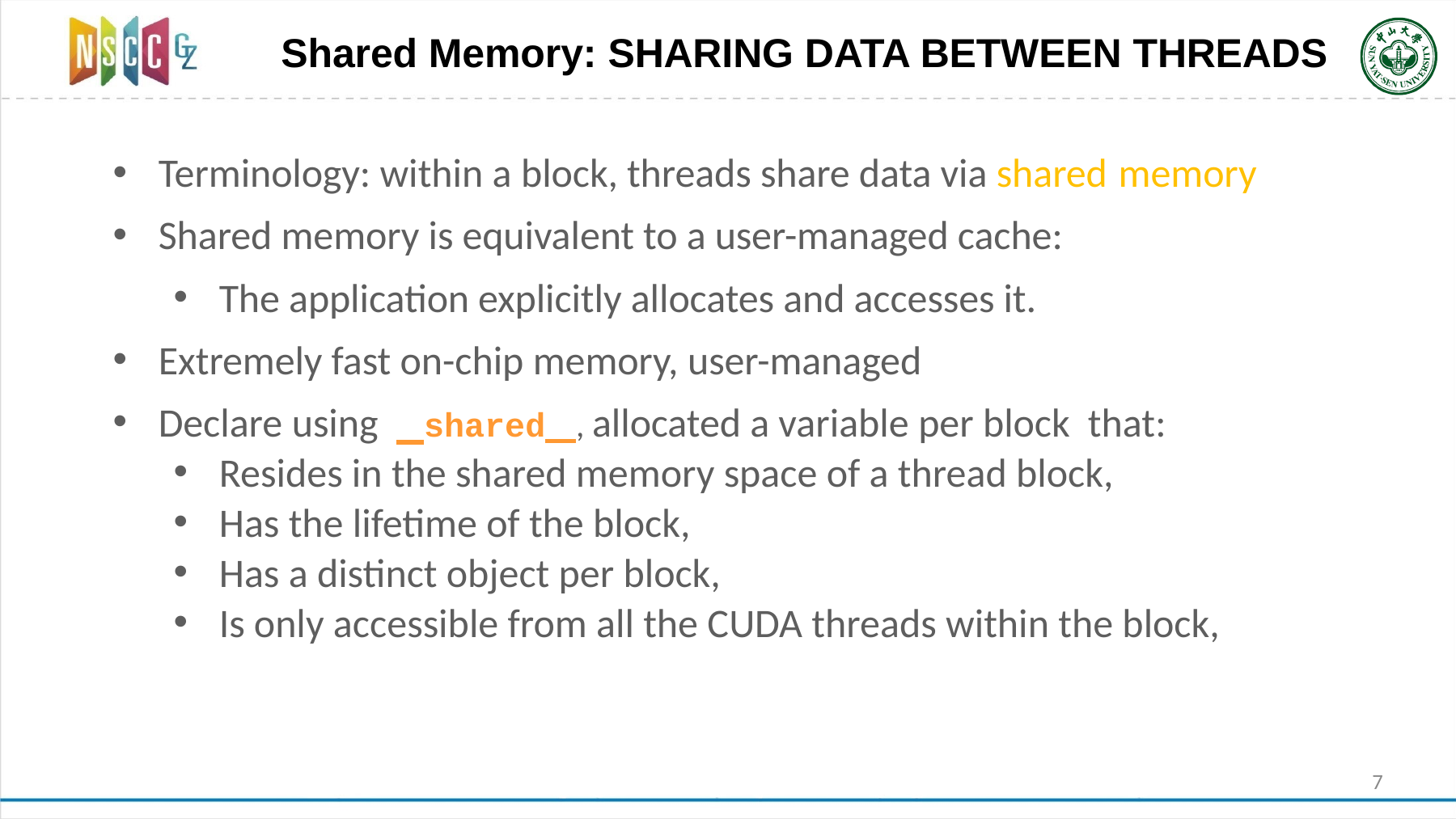

# Shared Memory: SHARING DATA BETWEEN THREADS
Terminology: within a block, threads share data via shared memory
Shared memory is equivalent to a user-managed cache:
The application explicitly allocates and accesses it.
Extremely fast on-chip memory, user-managed
Declare using     shared    , allocated a variable per block  that:
Resides in the shared memory space of a thread block,
Has the lifetime of the block,
Has a distinct object per block,
Is only accessible from all the CUDA threads within the block,
7